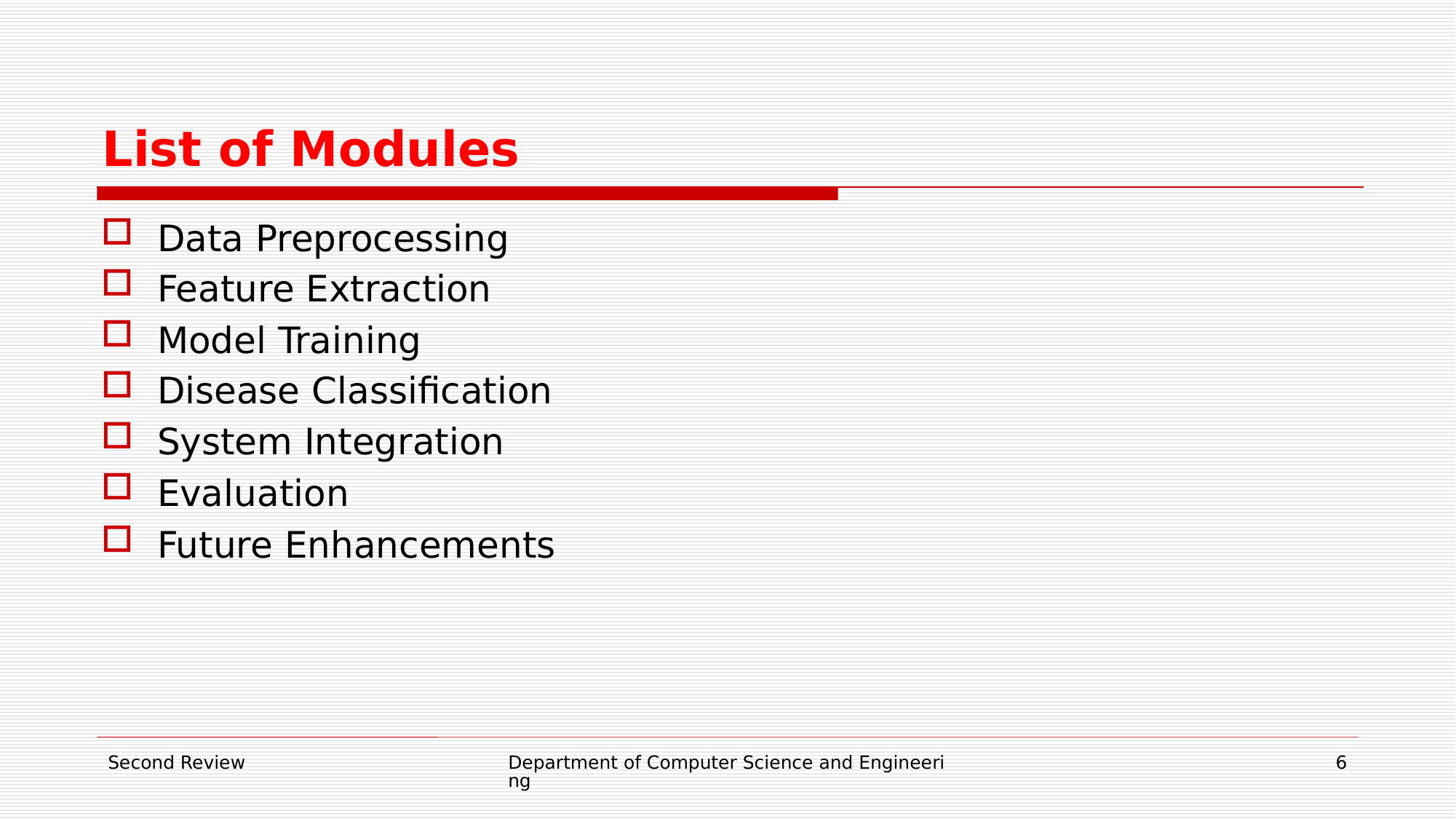

# List of Modules
Data Preprocessing
Feature Extraction
Model Training
Disease Classification
System Integration
Evaluation
Future Enhancements

Second Review
Department of Computer Science and Engineering
6